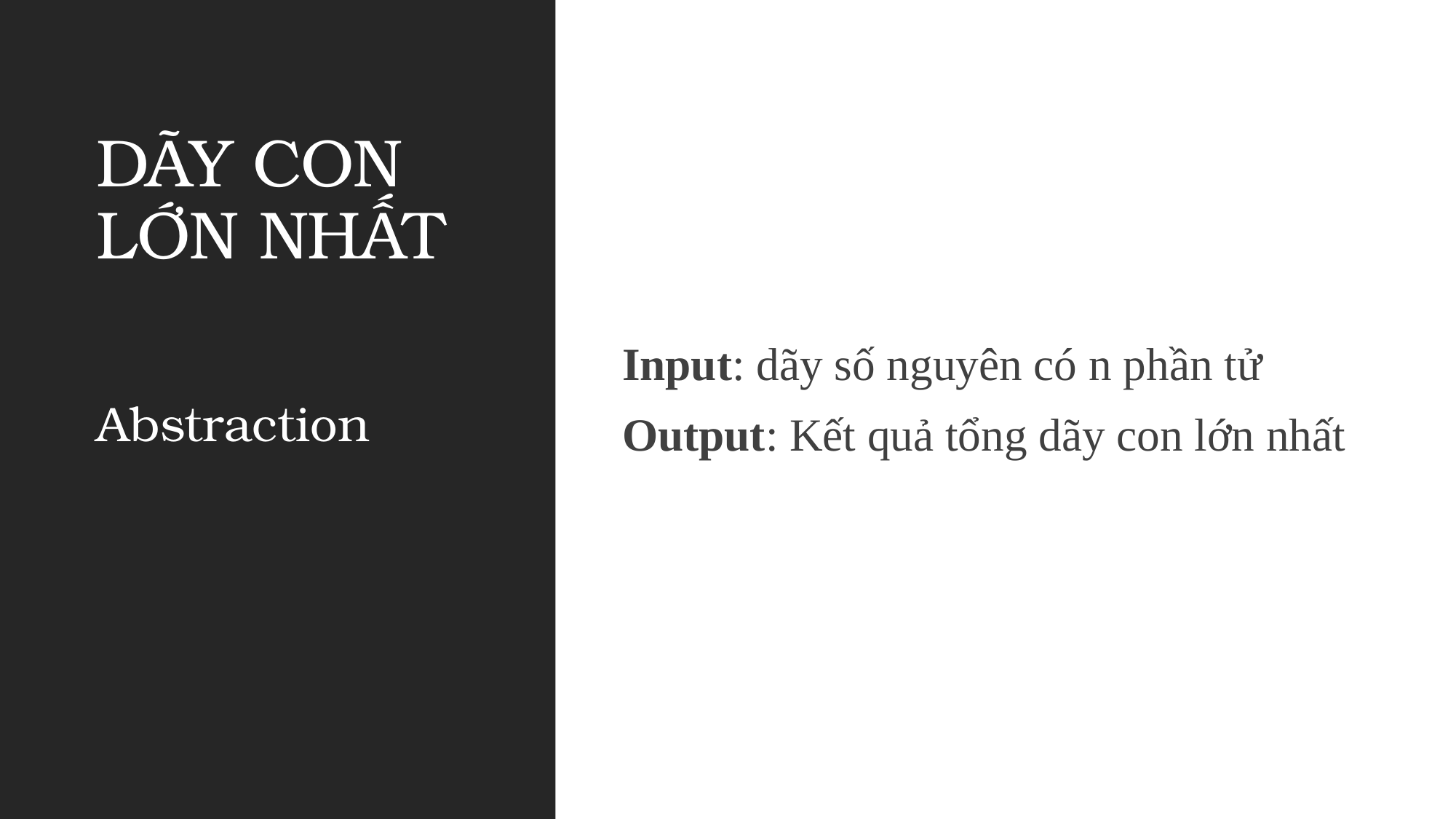

DÃY CON LỚN NHẤT
Input: dãy số nguyên có n phần tử
Output: Kết quả tổng dãy con lớn nhất

Abstraction